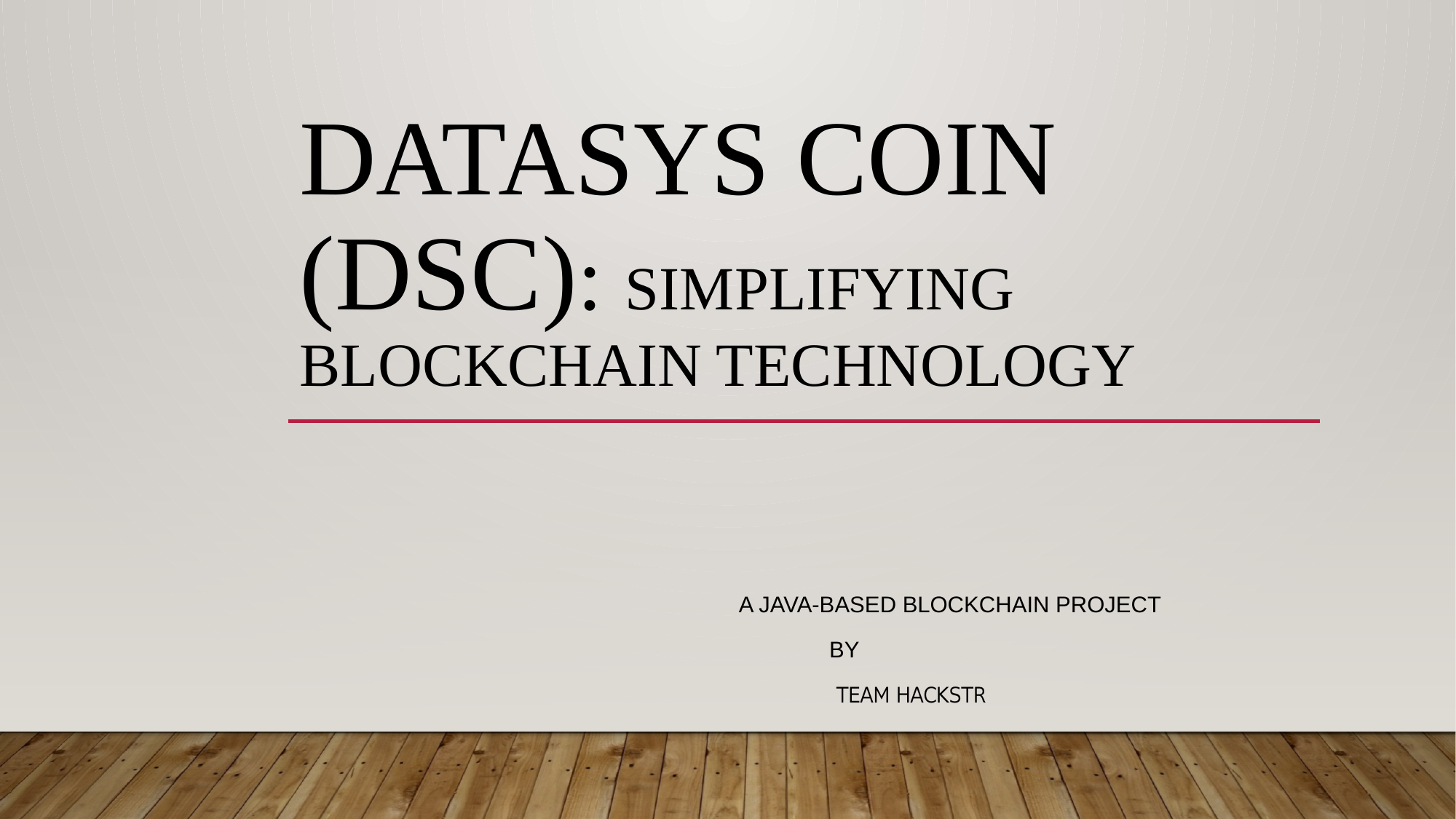

# DataSys Coin (DSC): Simplifying Blockchain Technology
A Java-based Blockchain Project
		by
	 Team Hackstr